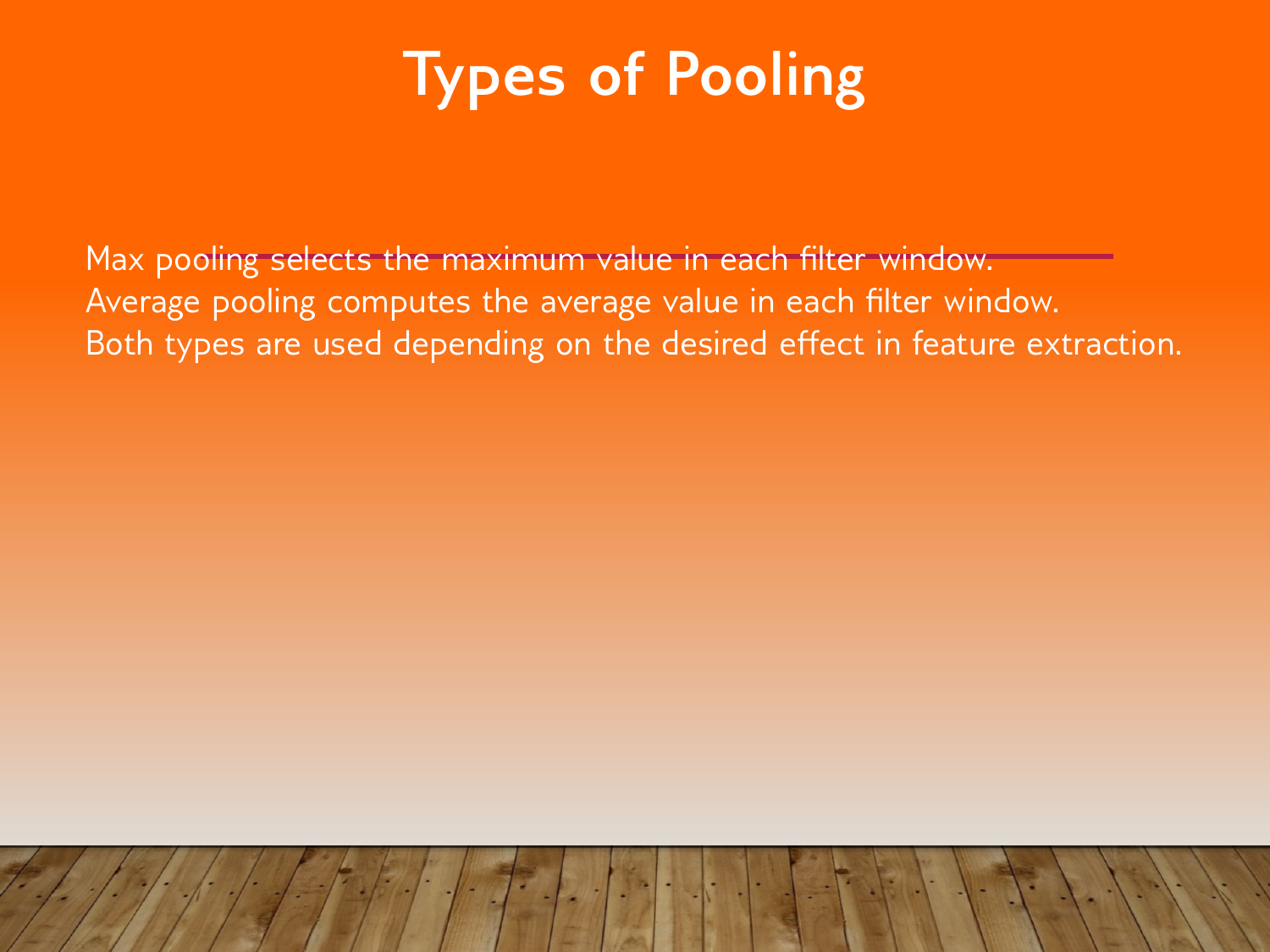

Types of Pooling
#

Max pooling selects the maximum value in each filter window.
Average pooling computes the average value in each filter window.
Both types are used depending on the desired effect in feature extraction.